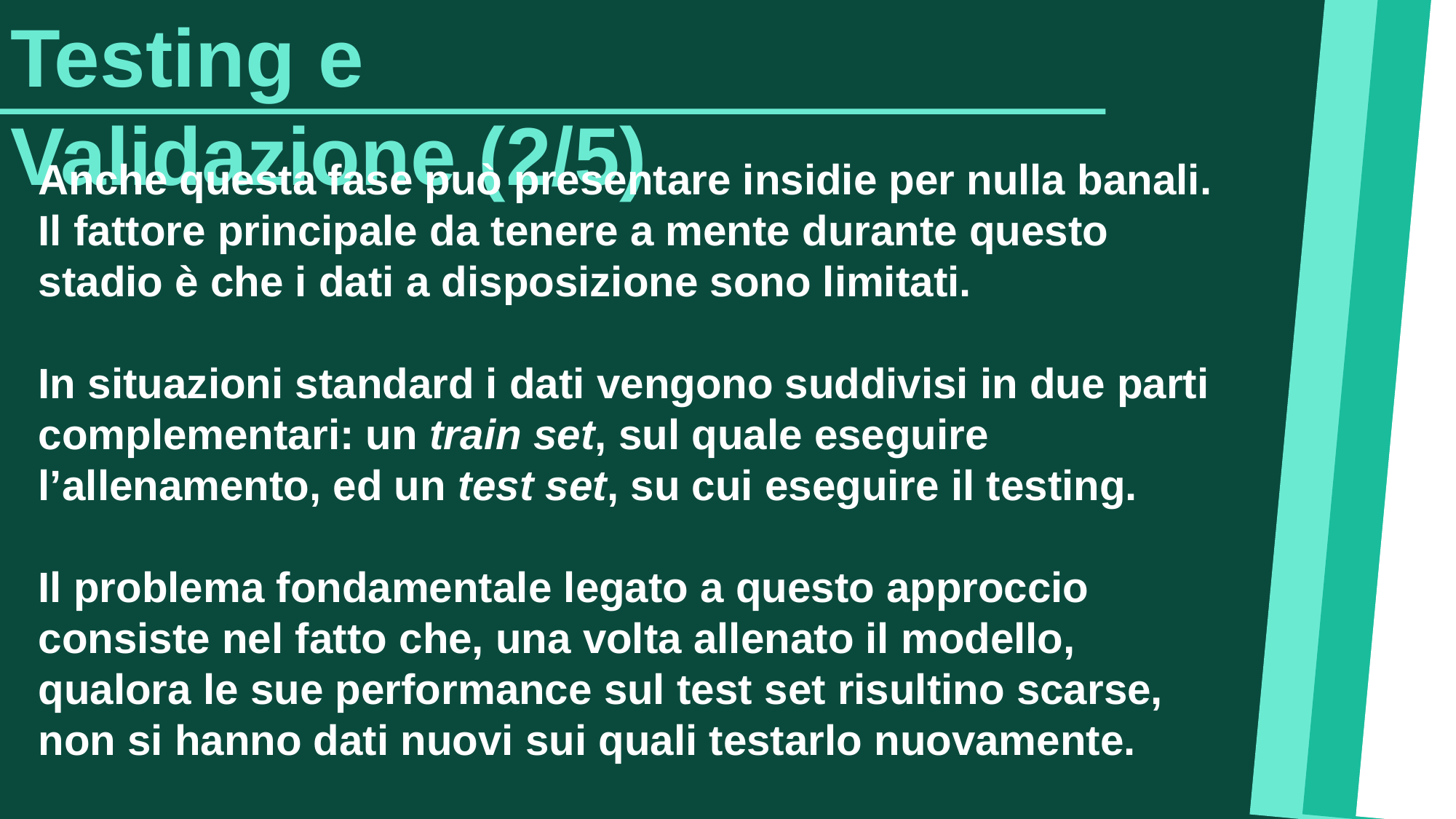

Testing e Validazione (2/5)

Anche questa fase può presentare insidie per nulla banali.
Il fattore principale da tenere a mente durante questo stadio è che i dati a disposizione sono limitati.

In situazioni standard i dati vengono suddivisi in due parti complementari: un train set, sul quale eseguire l’allenamento, ed un test set, su cui eseguire il testing.

Il problema fondamentale legato a questo approccio consiste nel fatto che, una volta allenato il modello, qualora le sue performance sul test set risultino scarse, non si hanno dati nuovi sui quali testarlo nuovamente.